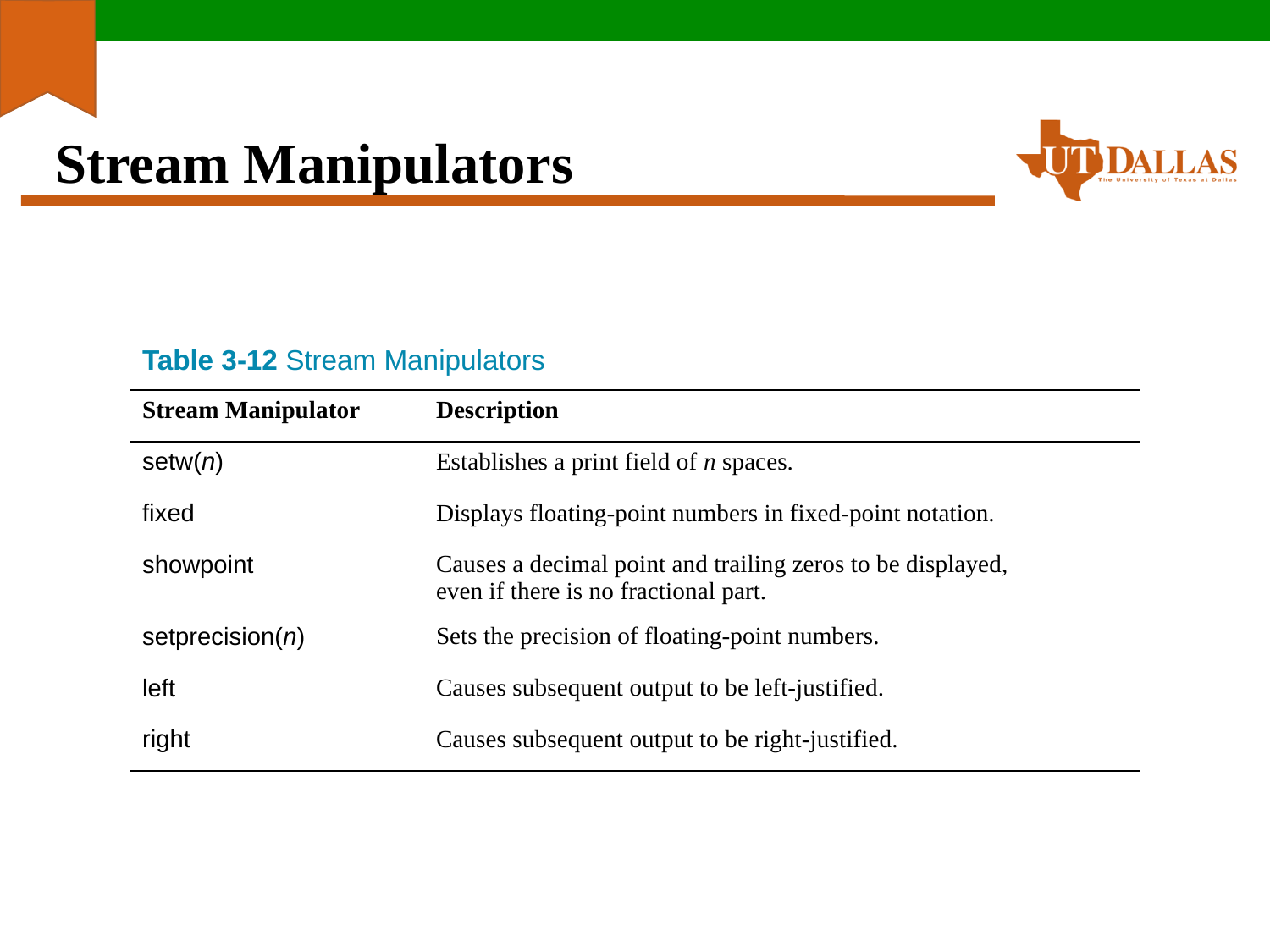

# Stream Manipulators
| Table 3-12 Stream Manipulators |  |
| --- | --- |
| Stream Manipulator | Description |
| setw(n) | Establishes a print field of n spaces. |
| fixed | Displays floating-point numbers in fixed-point notation. |
| showpoint | Causes a decimal point and trailing zeros to be displayed, even if there is no fractional part. |
| setprecision(n) | Sets the precision of floating-point numbers. |
| left | Causes subsequent output to be left-justified. |
| right | Causes subsequent output to be right-justified. |